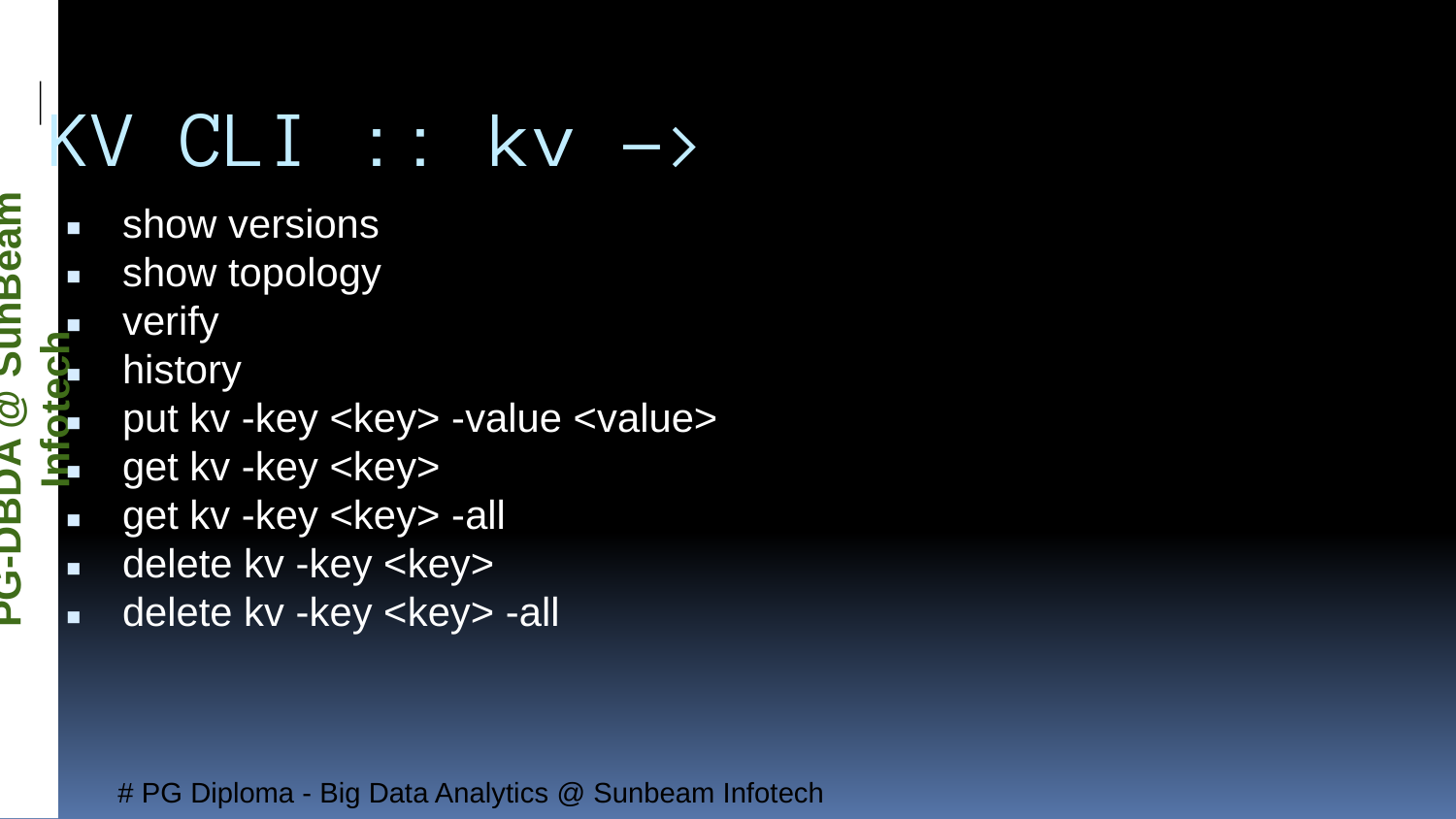

# KV CLI :: kv ->
show versions
show topology
verify
history
put kv -key <key> -value <value>
get kv -key <key>
get kv -key <key> -all
delete kv -key <key>
delete kv -key <key> -all